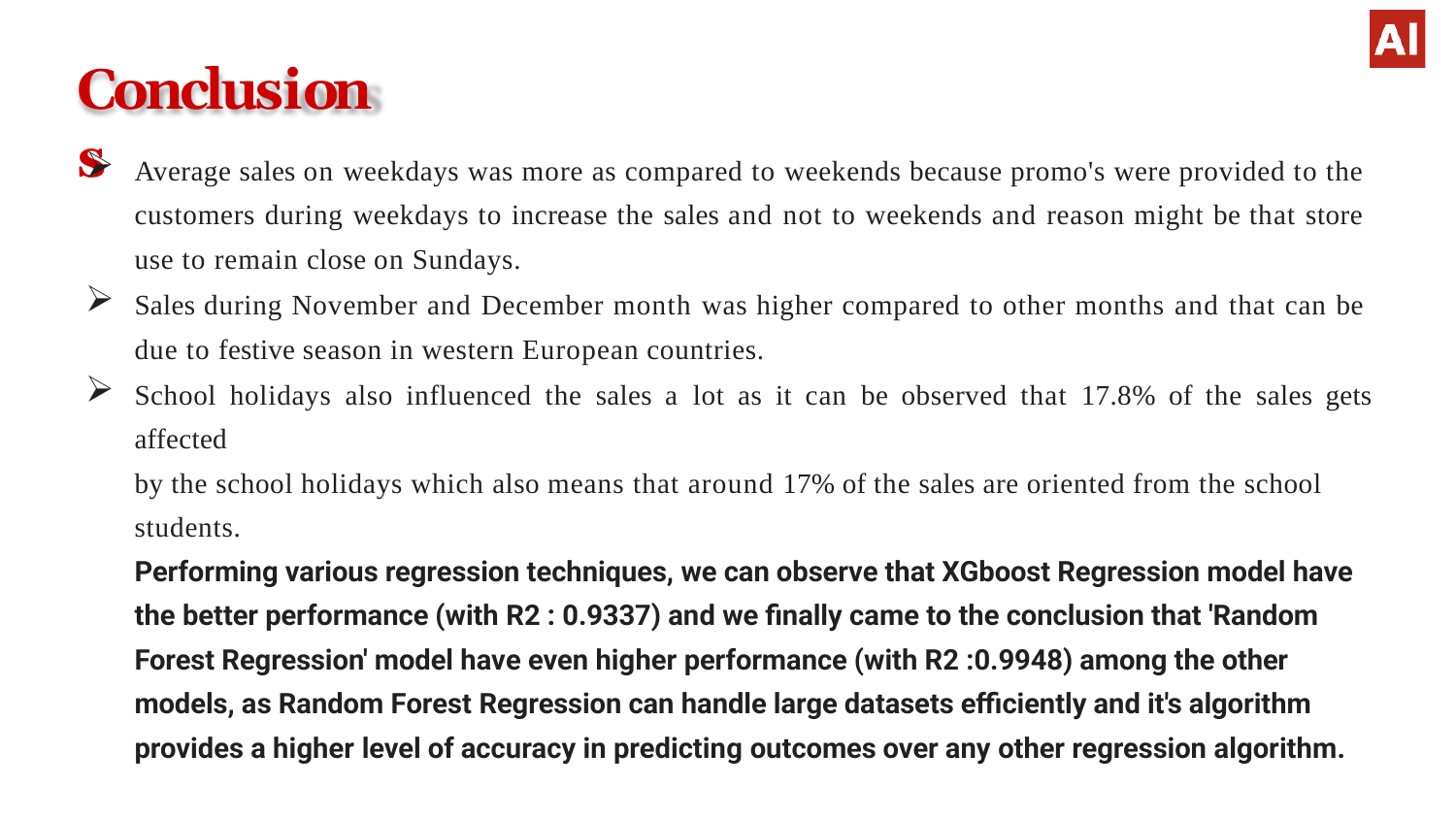

# Conclusions
Average sales on weekdays was more as compared to weekends because promo's were provided to the  customers during weekdays to increase the sales and not to weekends and reason might be that store  use to remain close on Sundays.
Sales during November and December month was higher compared to other months and that can be  due to festive season in western European countries.
School holidays also influenced the sales a lot as it can be observed that 17.8% of the sales gets affected
by the school holidays which also means that around 17% of the sales are oriented from the school  students.
Performing various regression techniques, we can observe that XGboost Regression model have  the better performance (with R2 : 0.9337) and we finally came to the conclusion that 'Random  Forest Regression' model have even higher performance (with R2 :0.9948) among the other  models, as Random Forest Regression can handle large datasets efficiently and it's algorithm  provides a higher level of accuracy in predicting outcomes over any other regression algorithm.